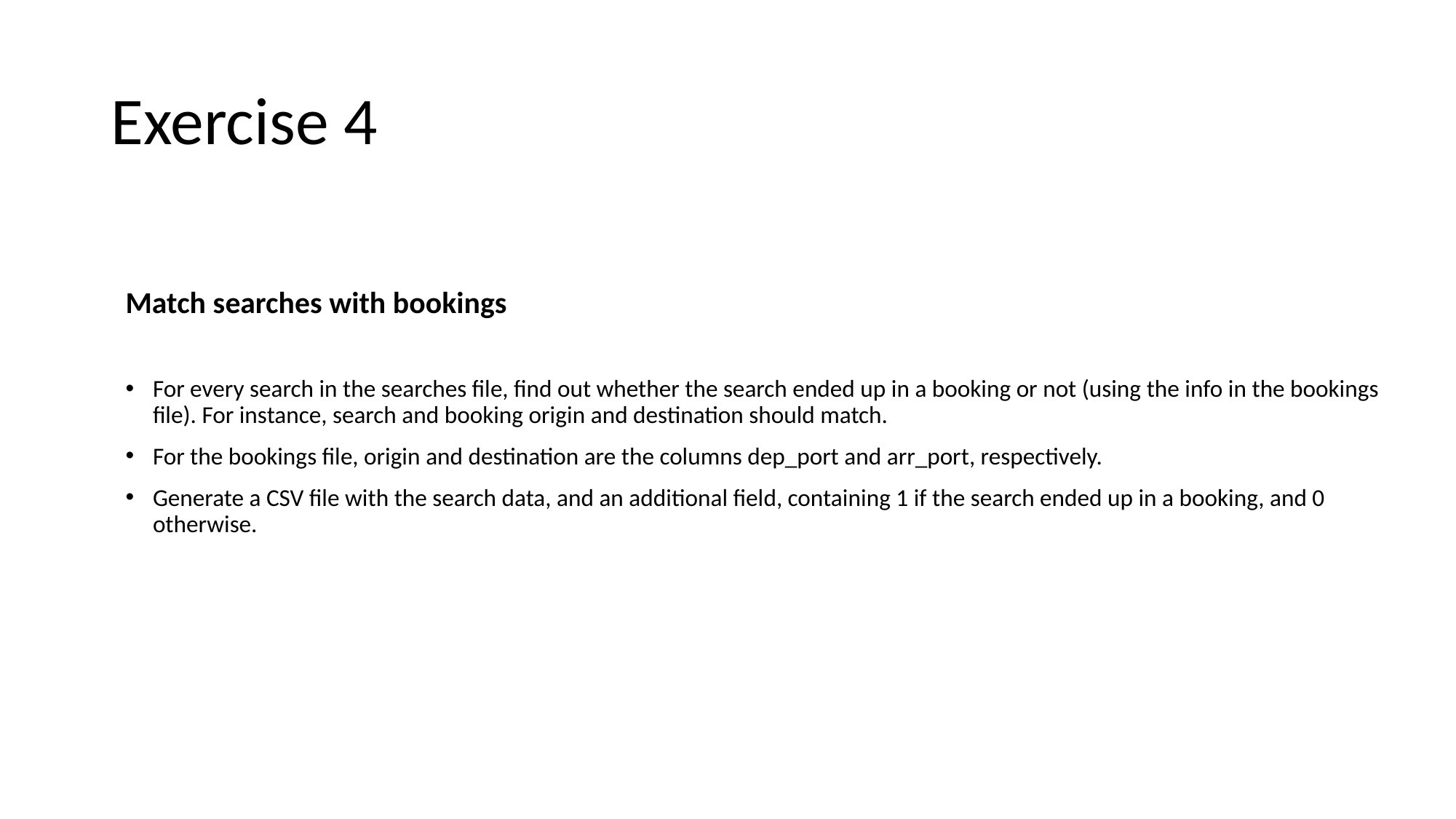

# Exercise 4

Match searches with bookings

For every search in the searches file, find out whether the search ended up in a booking or not (using the info in the bookings file). For instance, search and booking origin and destination should match.
For the bookings file, origin and destination are the columns dep_port and arr_port, respectively.
Generate a CSV file with the search data, and an additional field, containing 1 if the search ended up in a booking, and 0 otherwise.